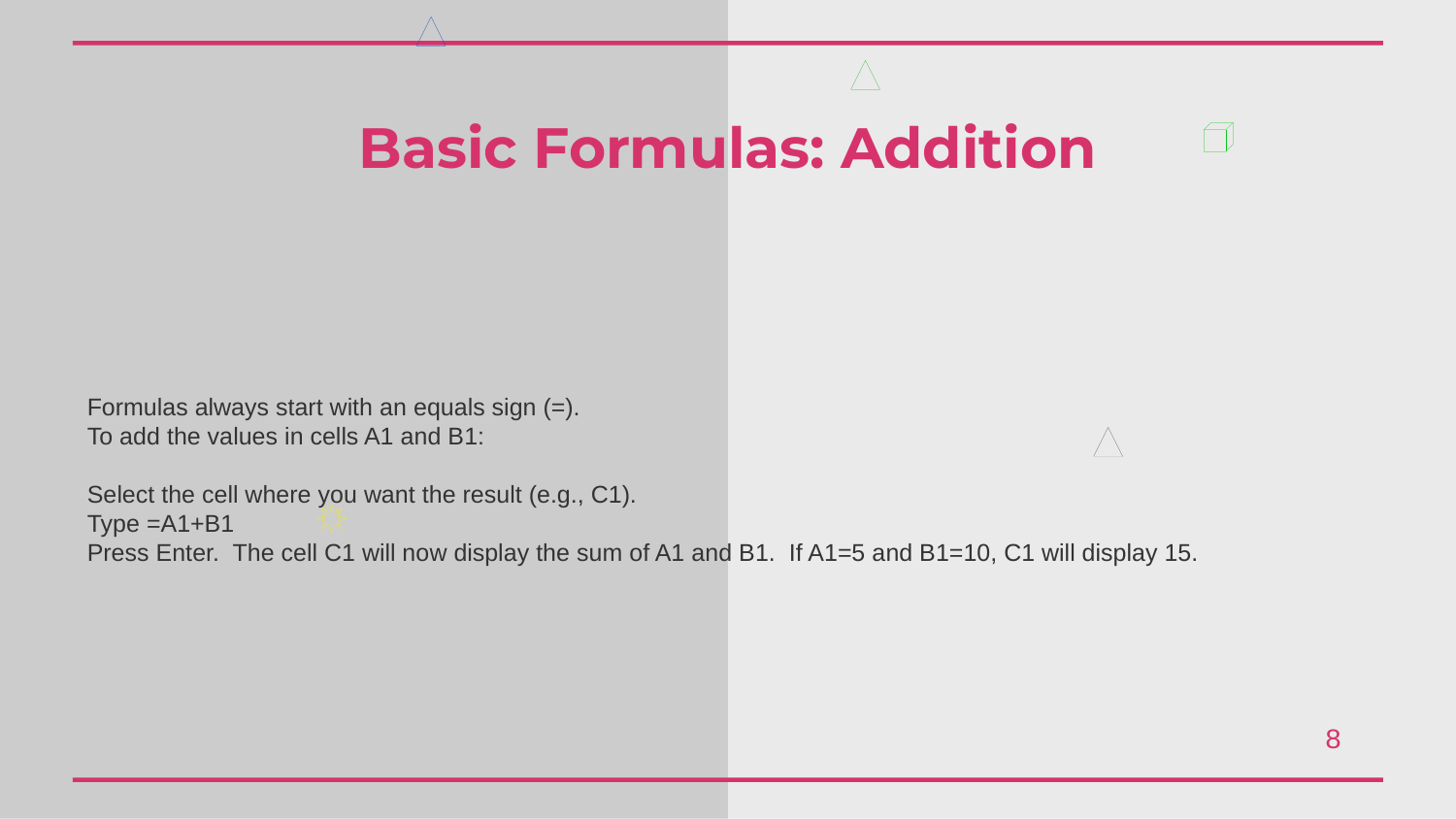

Basic Formulas: Addition

Formulas always start with an equals sign (=).
To add the values in cells A1 and B1:

Select the cell where you want the result (e.g., C1).
Type =A1+B1
Press Enter.  The cell C1 will now display the sum of A1 and B1.  If A1=5 and B1=10, C1 will display 15.

8